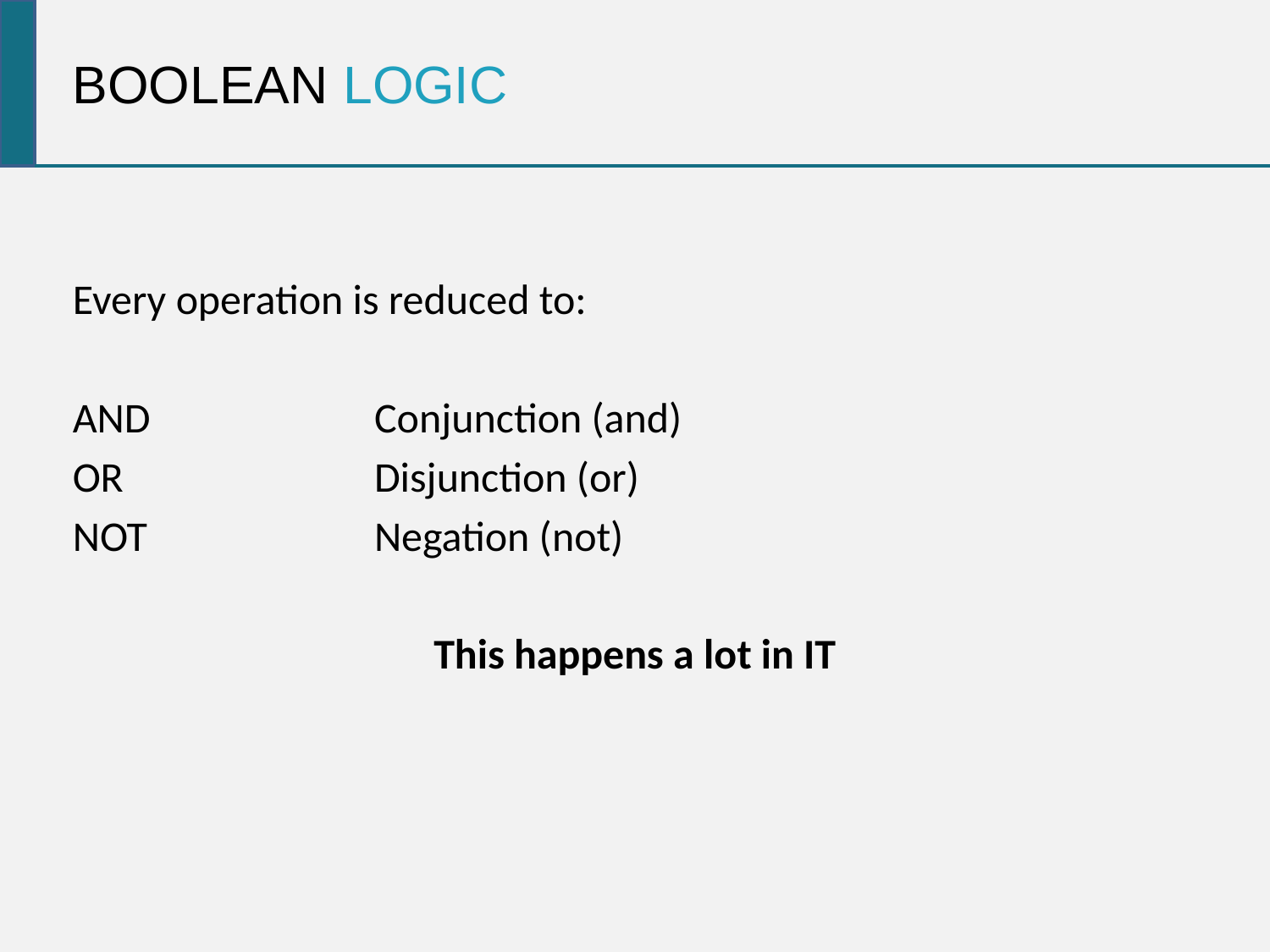

Boolean Logic

Every operation is reduced to:

AND		Conjunction (and)
OR		Disjunction (or)
NOT		Negation (not)

This happens a lot in IT